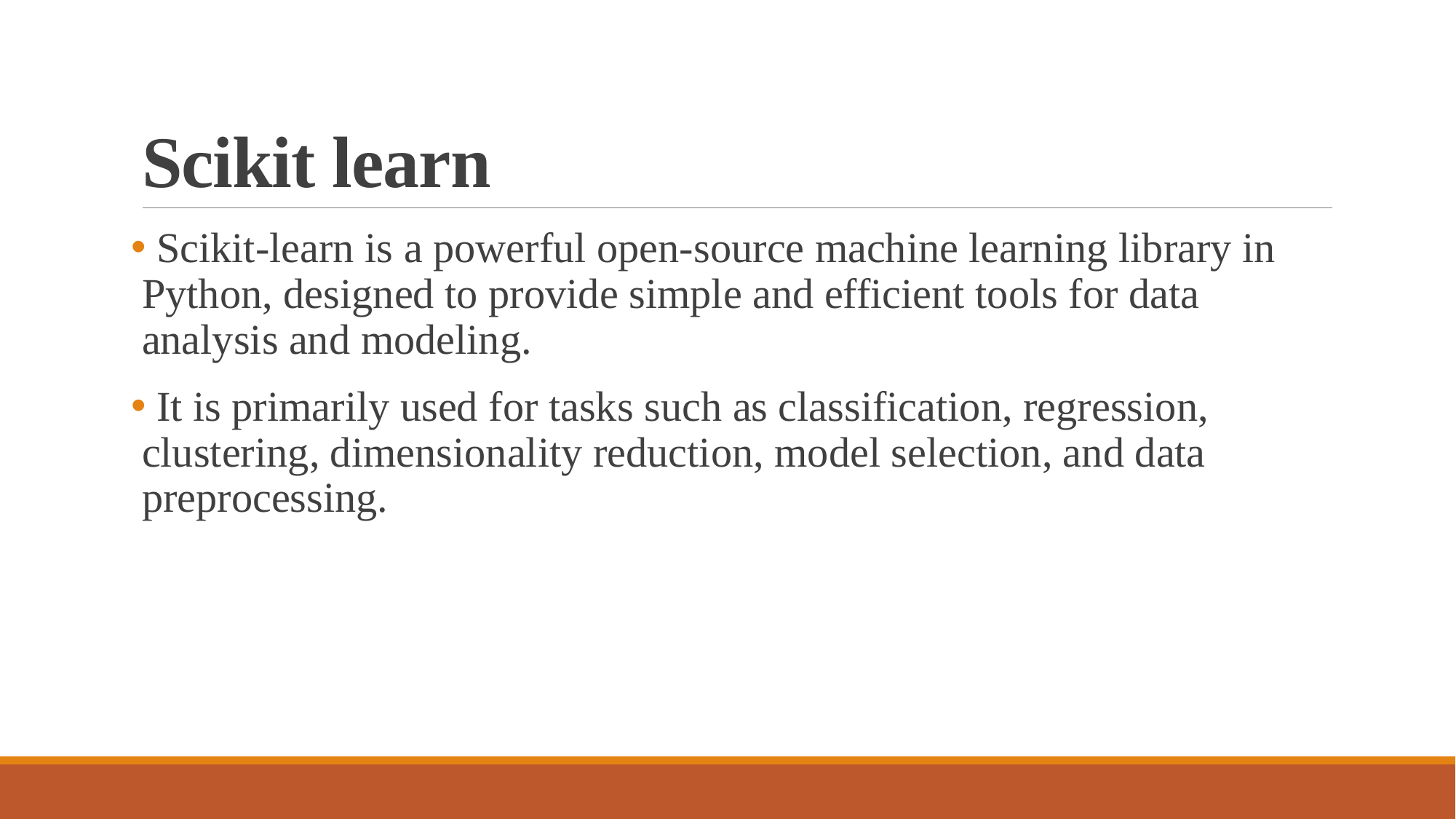

# Scikit learn
 Scikit-learn is a powerful open-source machine learning library in Python, designed to provide simple and efficient tools for data analysis and modeling.
 It is primarily used for tasks such as classification, regression, clustering, dimensionality reduction, model selection, and data preprocessing.